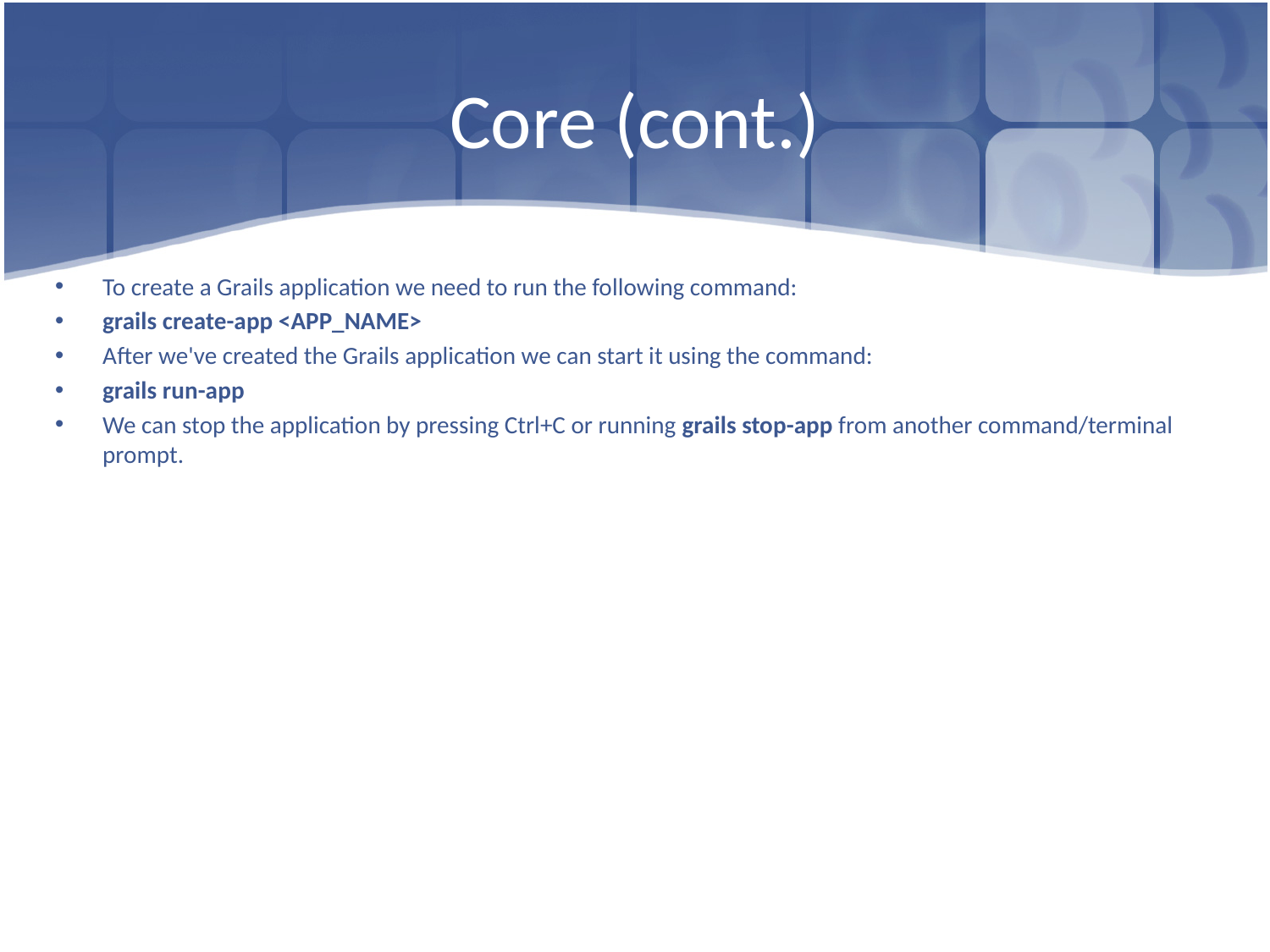

# Core (cont.)
To create a Grails application we need to run the following command:
grails create-app <APP_NAME>
After we've created the Grails application we can start it using the command:
grails run-app
We can stop the application by pressing Ctrl+C or running grails stop-app from another command/terminal prompt.